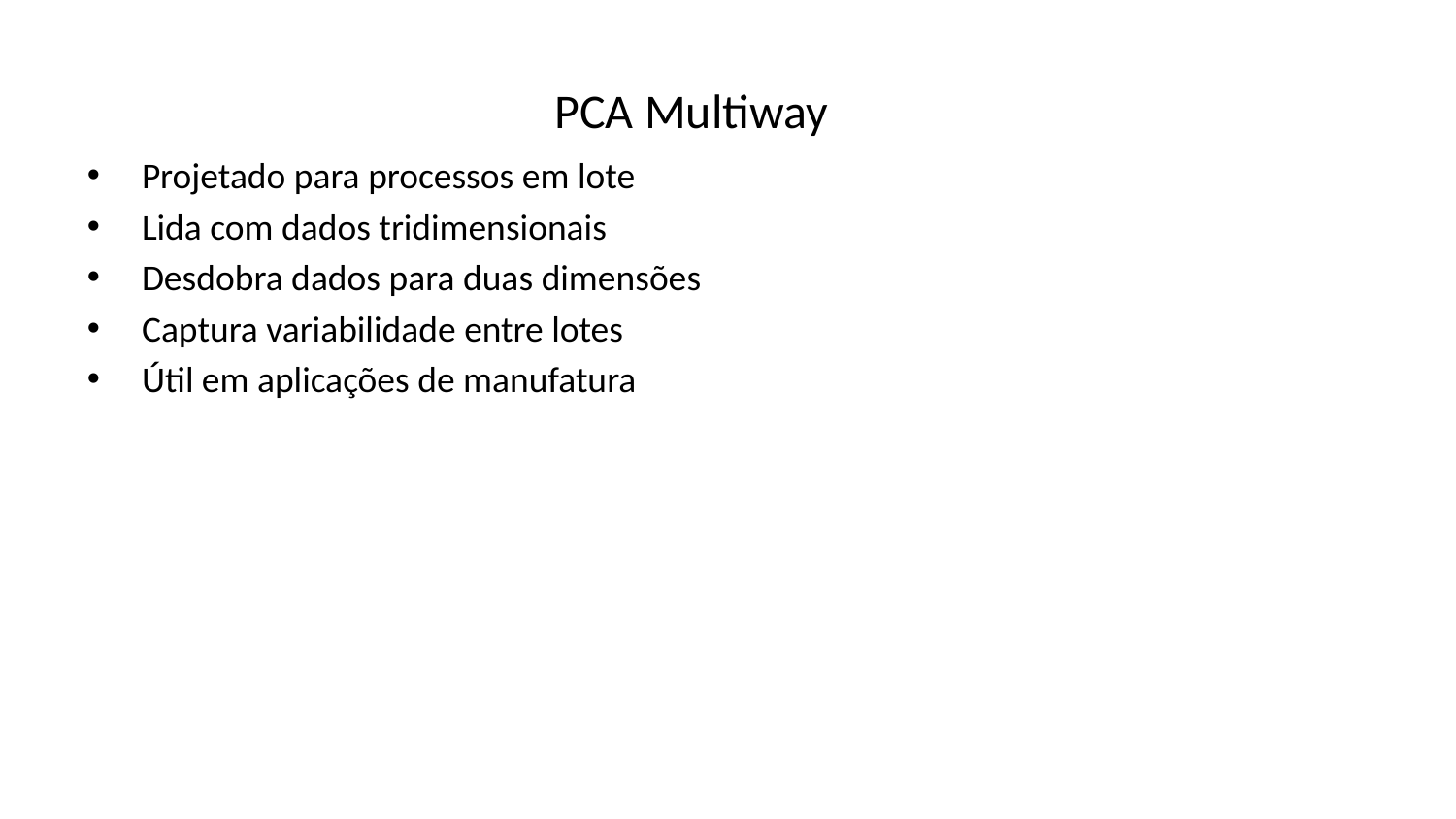

PCA Multiway
Projetado para processos em lote
Lida com dados tridimensionais
Desdobra dados para duas dimensões
Captura variabilidade entre lotes
Útil em aplicações de manufatura